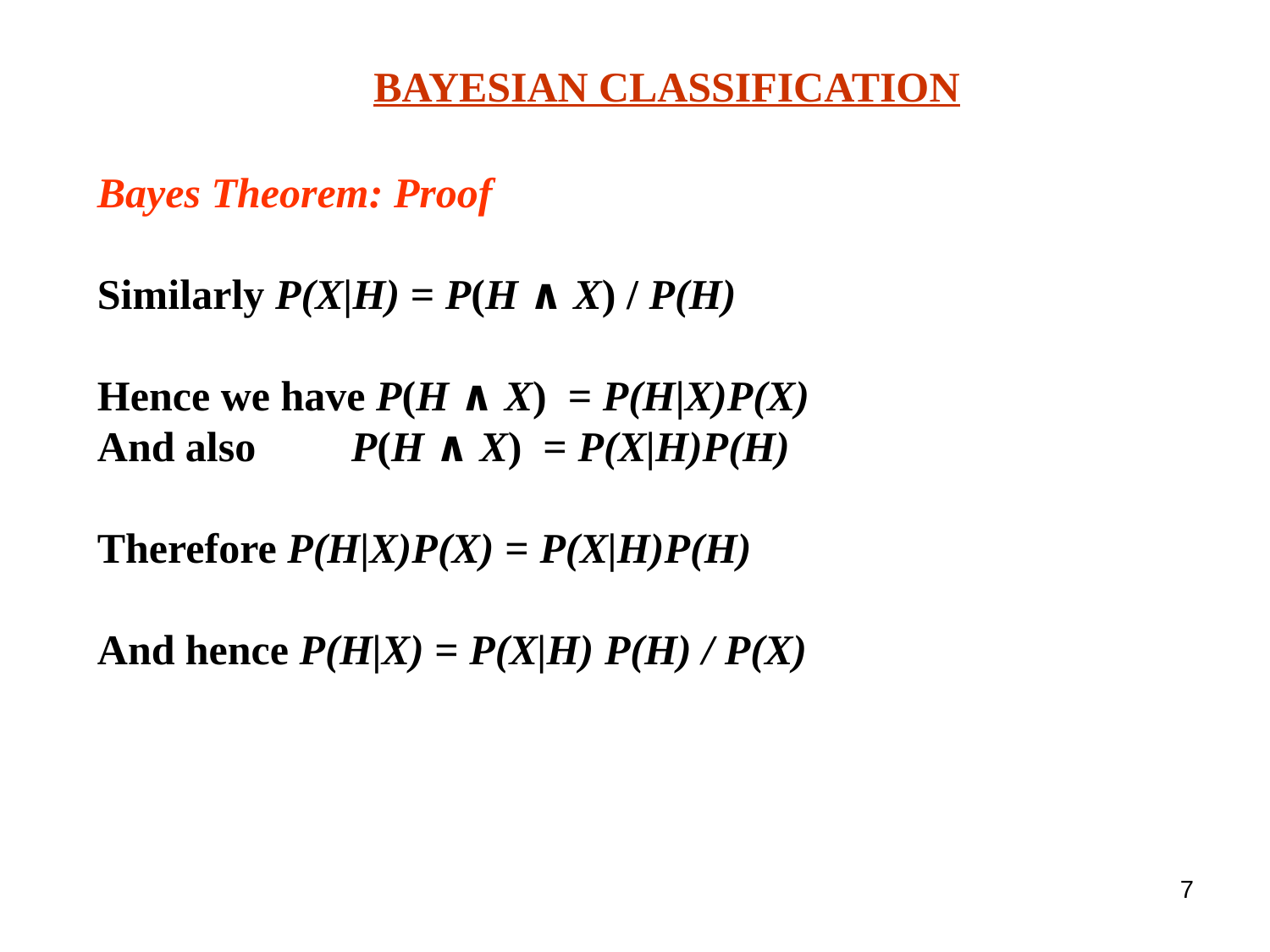

BAYESIAN CLASSIFICATION
Bayes Theorem: Proof

Similarly P(X|H) = P(H ∧ X) / P(H)

Hence we have P(H ∧ X)  = P(H|X)P(X)
And also 	P(H ∧ X)  = P(X|H)P(H)

Therefore P(H|X)P(X) = P(X|H)P(H)

And hence P(H|X) = P(X|H) P(H) / P(X)
7